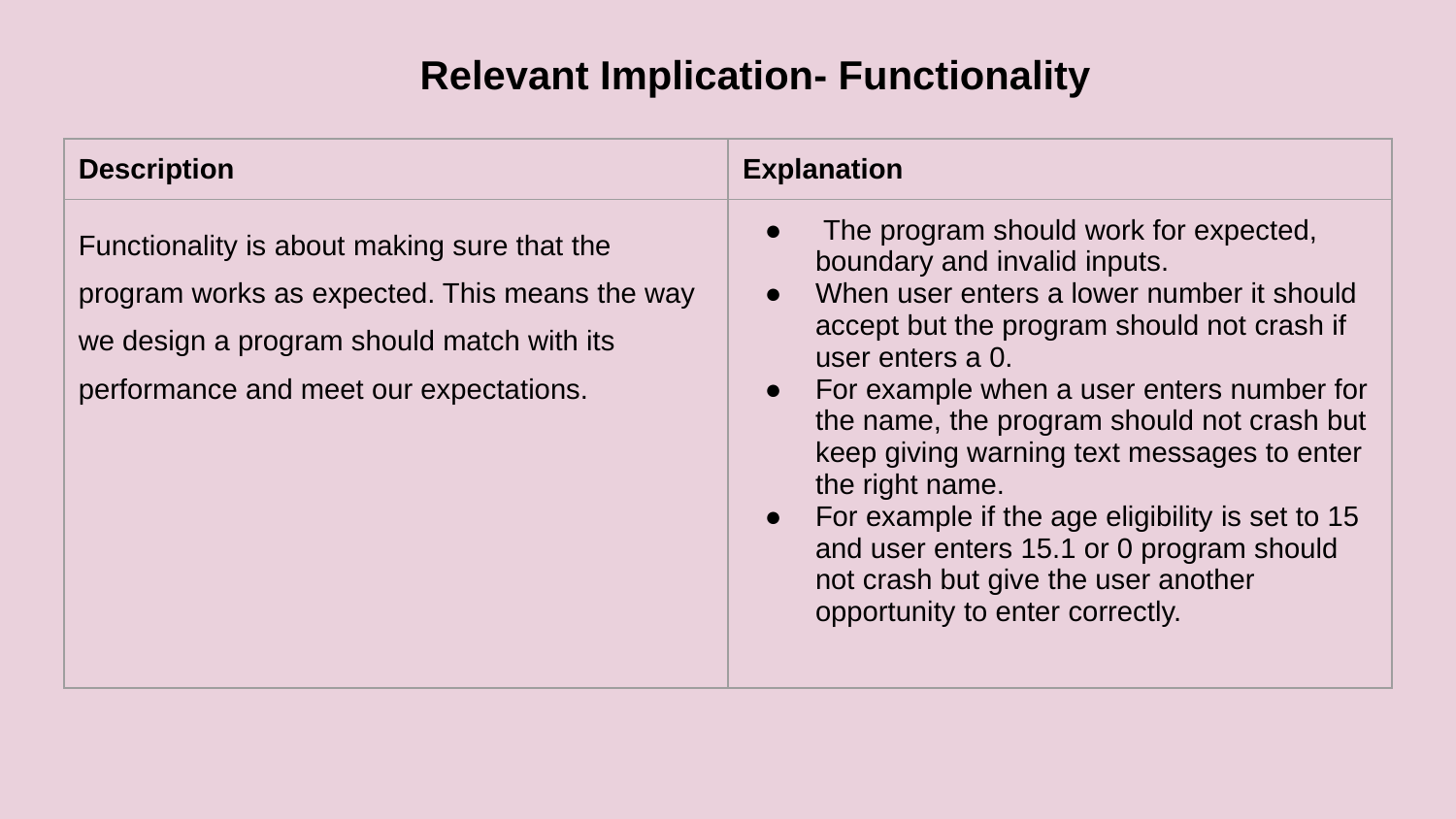

# Relevant Implication- Functionality
| Description | Explanation |
| --- | --- |
| Functionality is about making sure that the program works as expected. This means the way we design a program should match with its performance and meet our expectations. | The program should work for expected, boundary and invalid inputs. When user enters a lower number it should accept but the program should not crash if user enters a 0. For example when a user enters number for the name, the program should not crash but keep giving warning text messages to enter the right name. For example if the age eligibility is set to 15 and user enters 15.1 or 0 program should not crash but give the user another opportunity to enter correctly. |